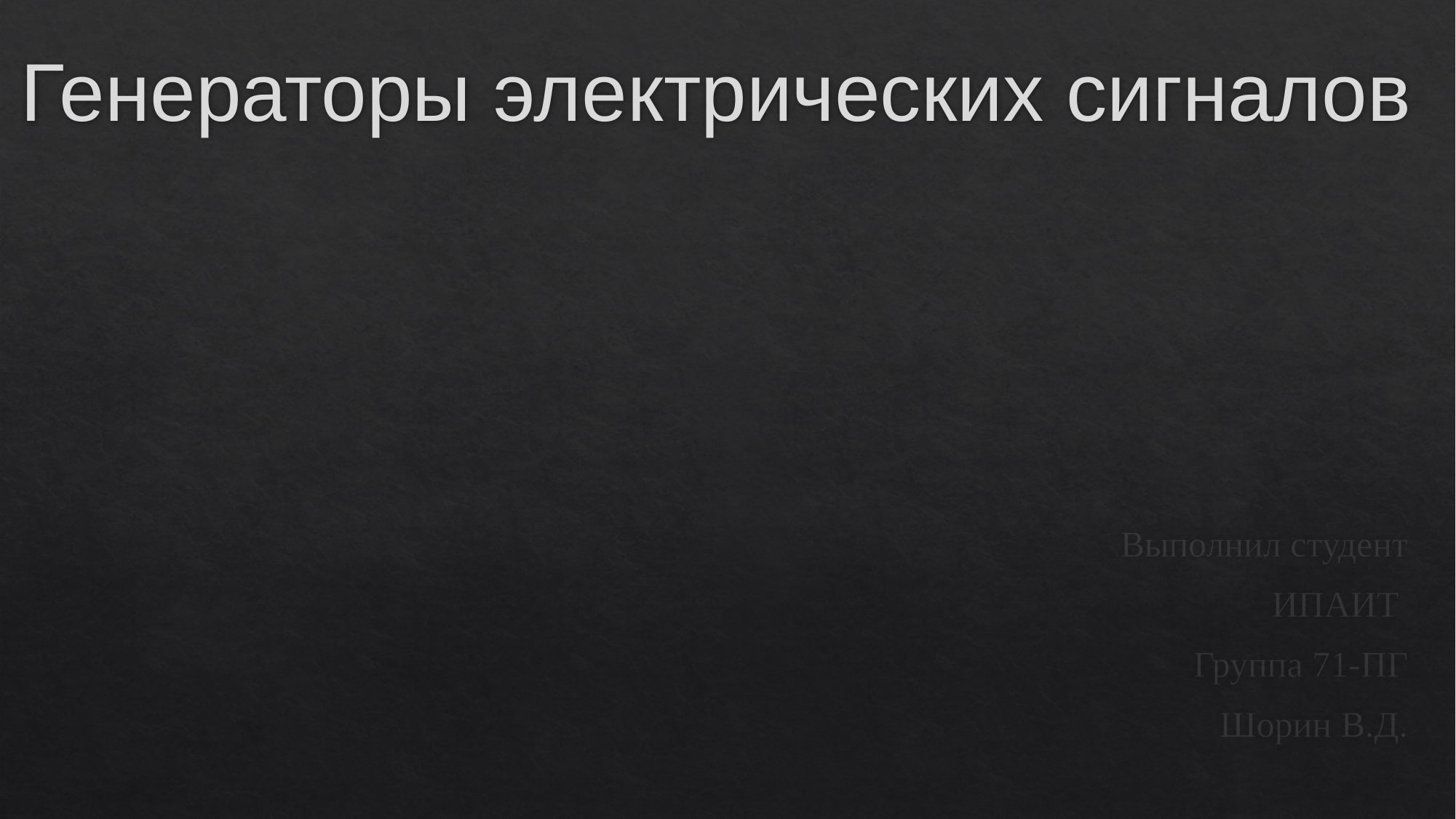

# Генераторы электрических сигналов
Выполнил студент
ИПАИТ
Группа 71-ПГ
Шорин В.Д.